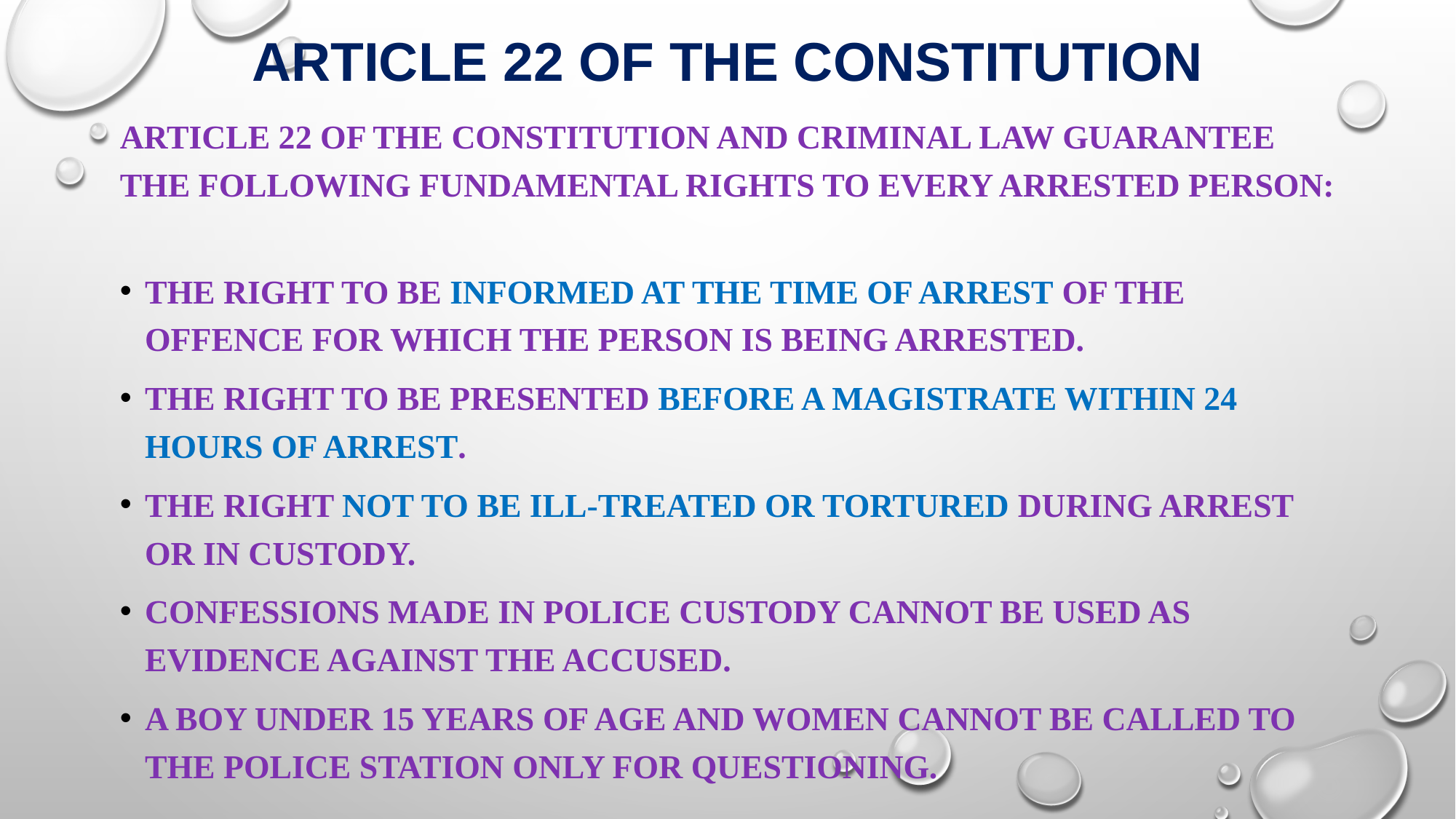

# Article 22 of the Constitution
Article 22 of the Constitution and criminal law guarantee the following Fundamental Rights to every arrested person:
The Right to be informed at the time of arrest of the offence for which the person is being arrested.
The Right to be presented before a magistrate within 24 hours of arrest.
The Right not to be ill-treated or tortured during arrest or in custody.
Confessions made in police custody cannot be used as evidence against the accused.
A boy under 15 years of age and women cannot be called to the police station only for questioning.